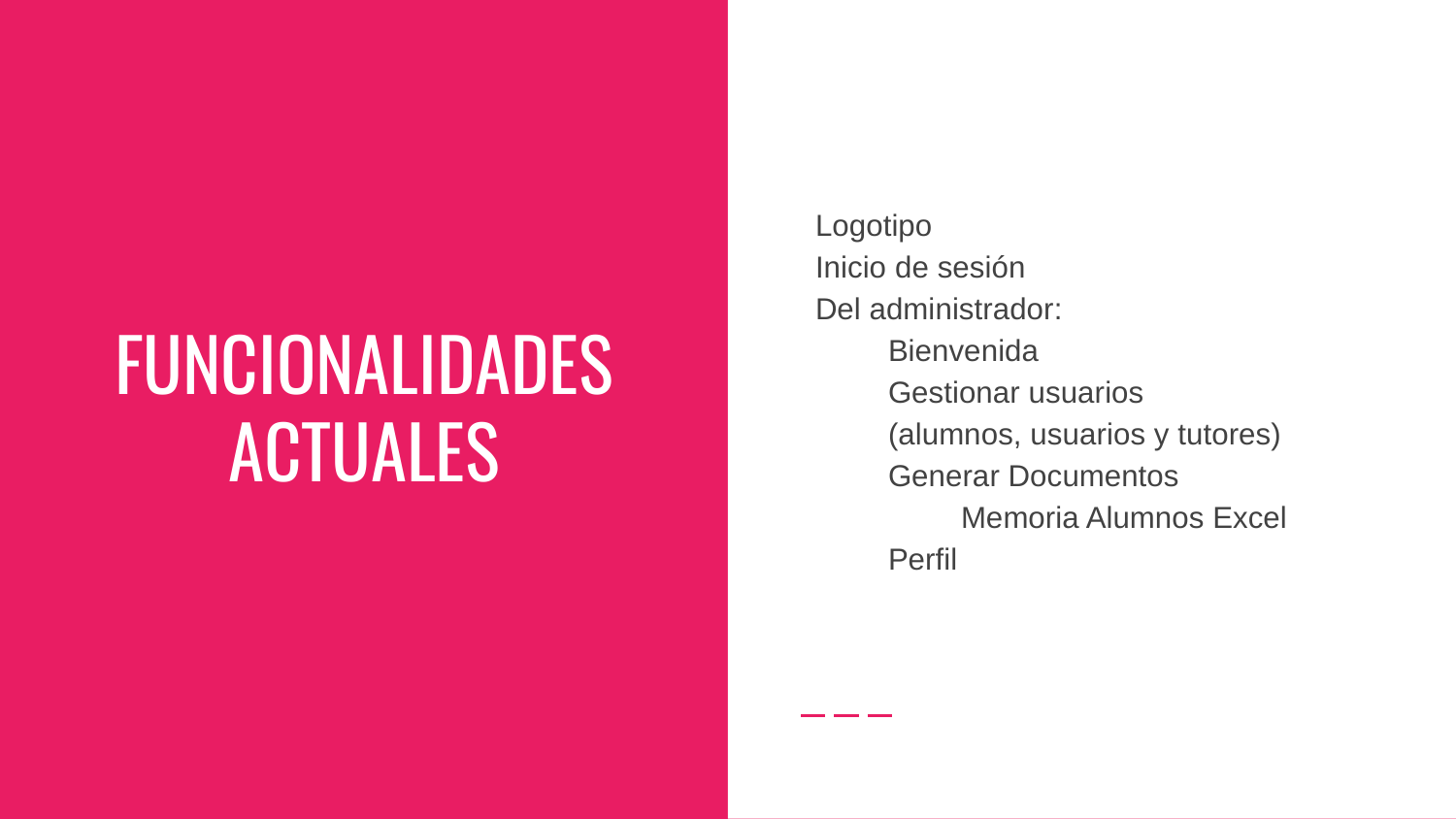

Logotipo
Inicio de sesión
Del administrador:
Bienvenida
Gestionar usuarios
(alumnos, usuarios y tutores)
Generar Documentos
Memoria Alumnos Excel
Perfil

# FUNCIONALIDADES ACTUALES